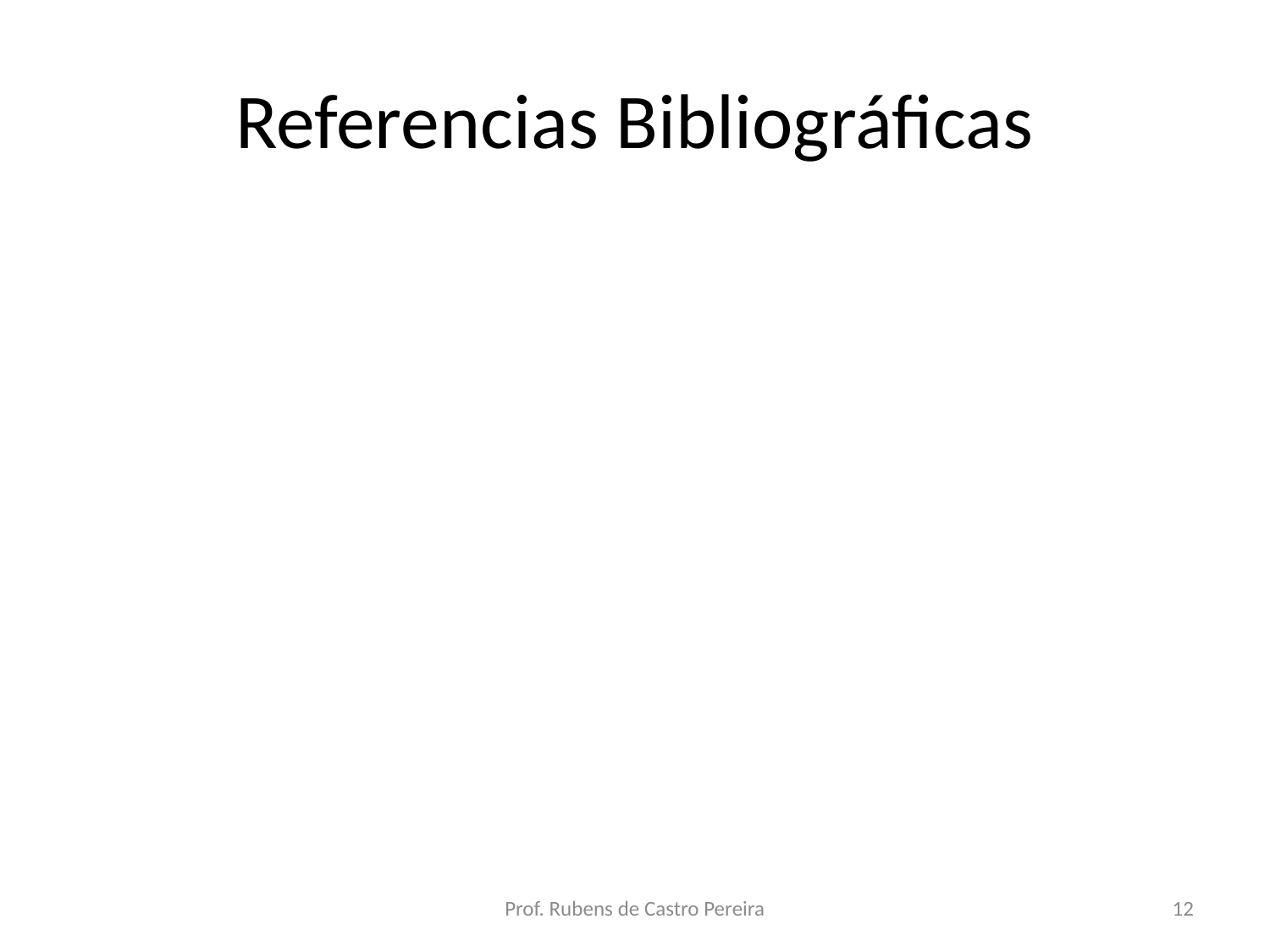

# Referencias Bibliográficas

Prof. Rubens de Castro Pereira
12